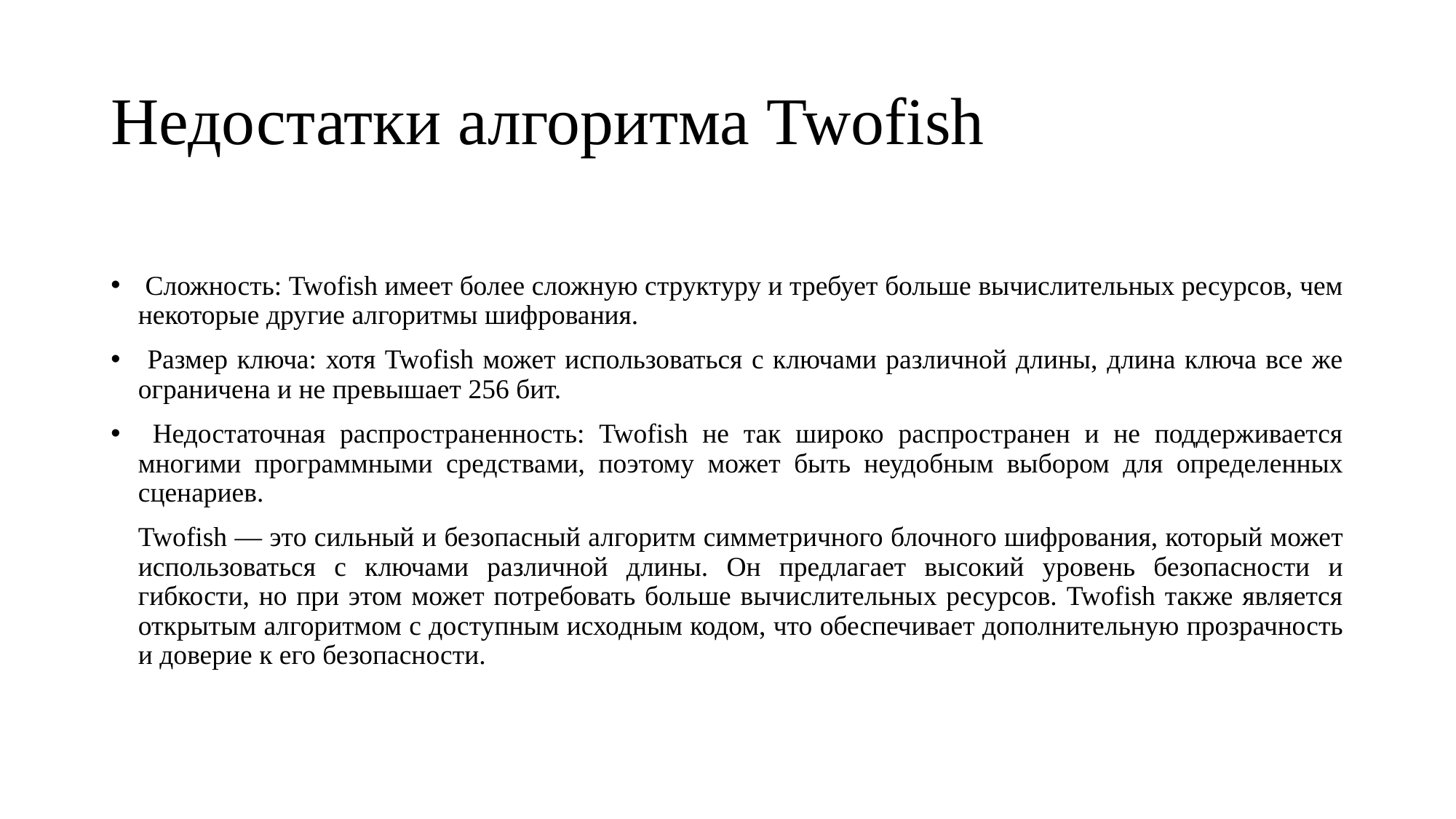

# Недостатки алгоритма Twofish

 Сложность: Twofish имеет более сложную структуру и требует больше вычислительных ресурсов, чем некоторые другие алгоритмы шифрования.
 Размер ключа: хотя Twofish может использоваться с ключами различной длины, длина ключа все же ограничена и не превышает 256 бит.
 Недостаточная распространенность: Twofish не так широко распространен и не поддерживается многими программными средствами, поэтому может быть неудобным выбором для определенных сценариев.
Twofish — это сильный и безопасный алгоритм симметричного блочного шифрования, который может использоваться с ключами различной длины. Он предлагает высокий уровень безопасности и гибкости, но при этом может потребовать больше вычислительных ресурсов. Twofish также является открытым алгоритмом с доступным исходным кодом, что обеспечивает дополнительную прозрачность и доверие к его безопасности.